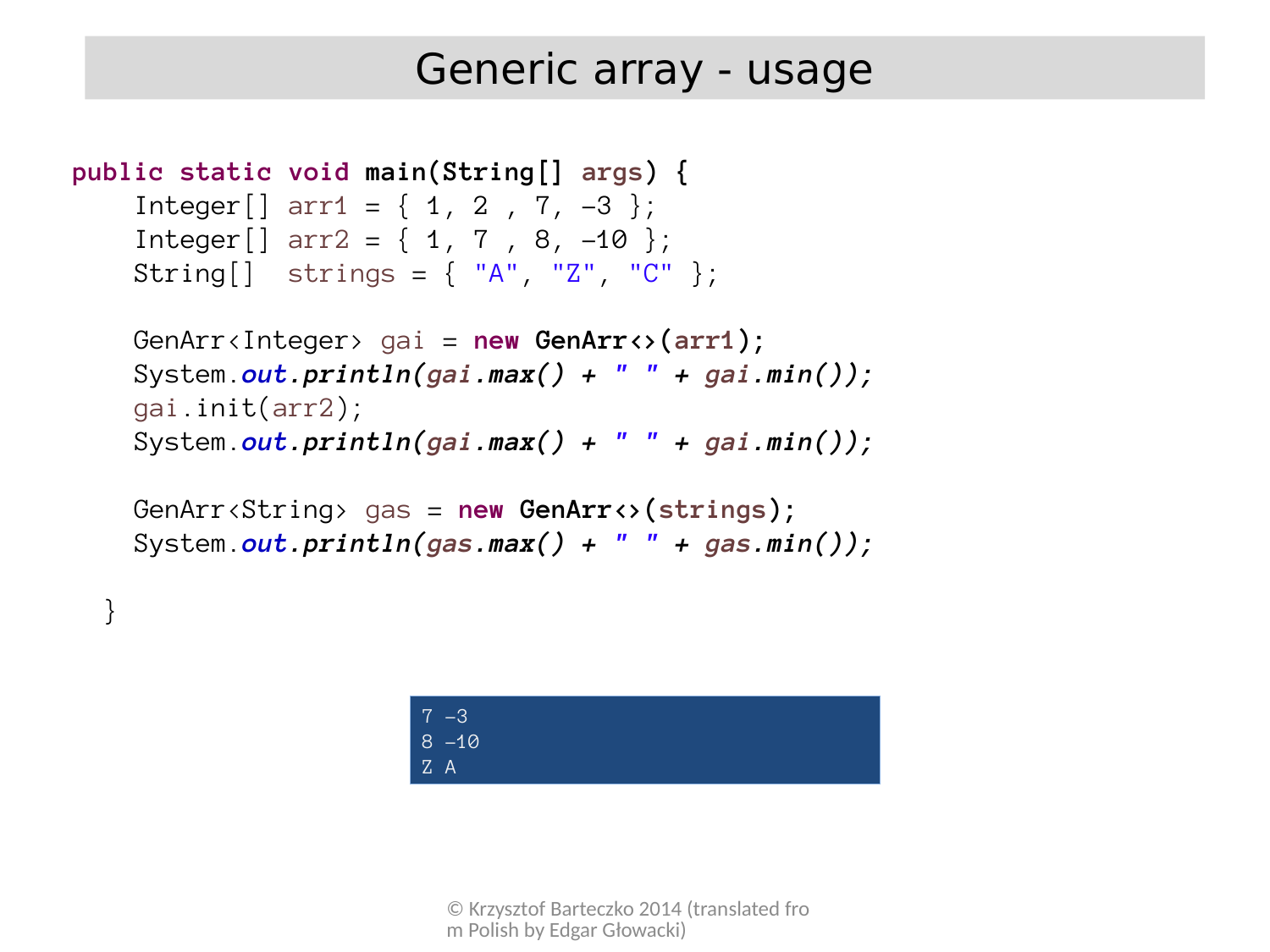

Generic array - usage
 public static void main(String[] args) {
     Integer[] arr1 = { 1, 2 , 7, -3 };
     Integer[] arr2 = { 1, 7 , 8, -10 };
     String[]  strings = { "A", "Z", "C" };

     GenArr<Integer> gai = new GenArr<>(arr1);
     System.out.println(gai.max() + " " + gai.min());
     gai.init(arr2);
     System.out.println(gai.max() + " " + gai.min());

     GenArr<String> gas = new GenArr<>(strings);
     System.out.println(gas.max() + " " + gas.min());

   }
7 -3
8 -10
Z A
© Krzysztof Barteczko 2014 (translated from Polish by Edgar Głowacki)